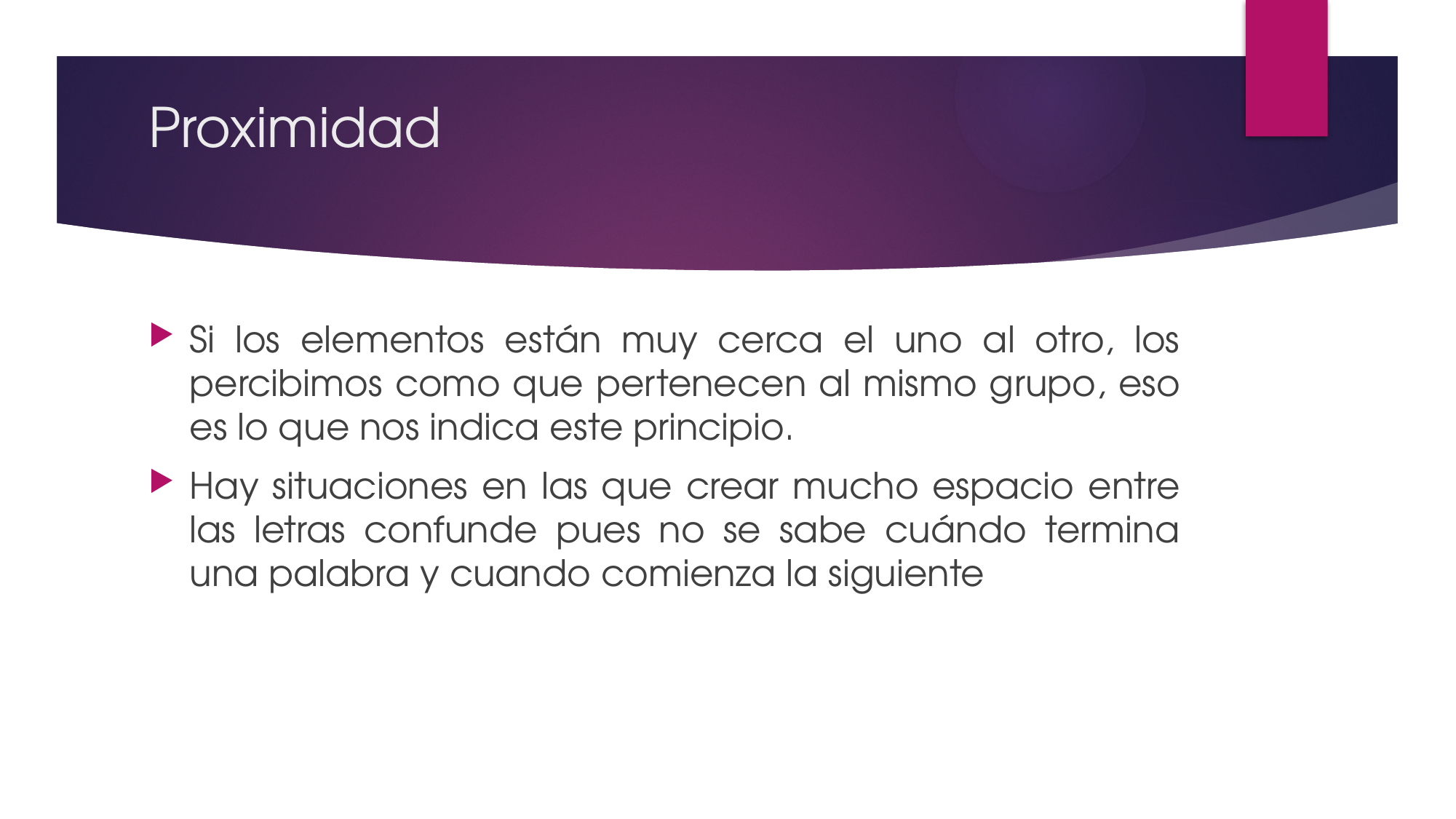

# Proximidad
Si los elementos están muy cerca el uno al otro, los percibimos como que pertenecen al mismo grupo, eso es lo que nos indica este principio.
Hay situaciones en las que crear mucho espacio entre las letras confunde pues no se sabe cuándo termina una palabra y cuando comienza la siguiente